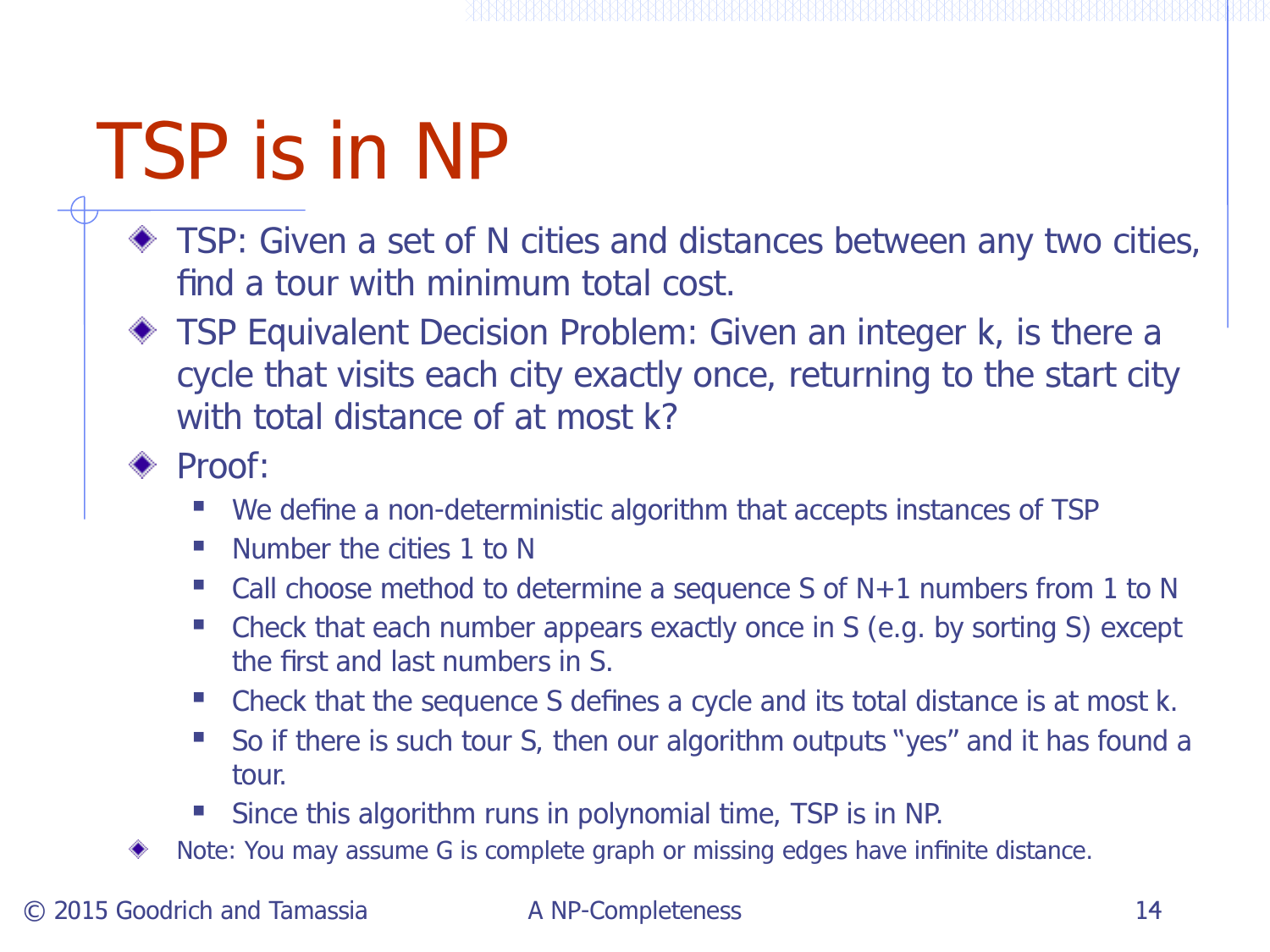

# TSP is in NP
TSP: Given a set of N cities and distances between any two cities, find a tour with minimum total cost.
TSP Equivalent Decision Problem: Given an integer k, is there a cycle that visits each city exactly once, returning to the start city with total distance of at most k?
Proof:
We define a non-deterministic algorithm that accepts instances of TSP
Number the cities 1 to N
Call choose method to determine a sequence S of N+1 numbers from 1 to N
Check that each number appears exactly once in S (e.g. by sorting S) except the first and last numbers in S.
Check that the sequence S defines a cycle and its total distance is at most k.
So if there is such tour S, then our algorithm outputs “yes” and it has found a tour.
Since this algorithm runs in polynomial time, TSP is in NP.
Note: You may assume G is complete graph or missing edges have infinite distance.

© 2015 Goodrich and Tamassia
A NP-Completeness
14